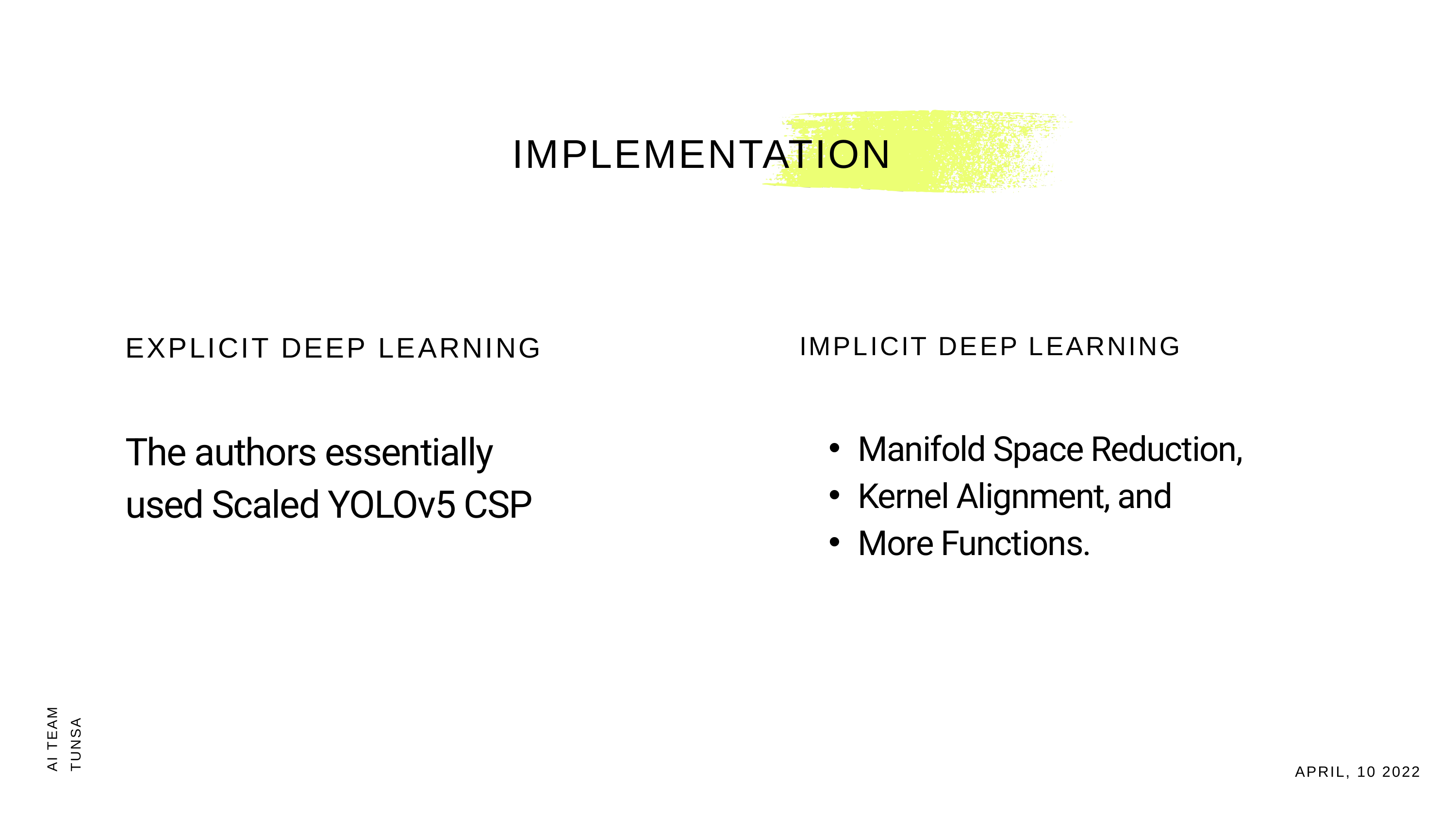

IMPLEMENTATION
EXPLICIT DEEP LEARNING

IMPLICIT DEEP LEARNING

The authors essentially used Scaled YOLOv5 CSP
Manifold Space Reduction,
Kernel Alignment, and
More Functions.

AI TEAM
TUNSA
APRIL, 10 2022